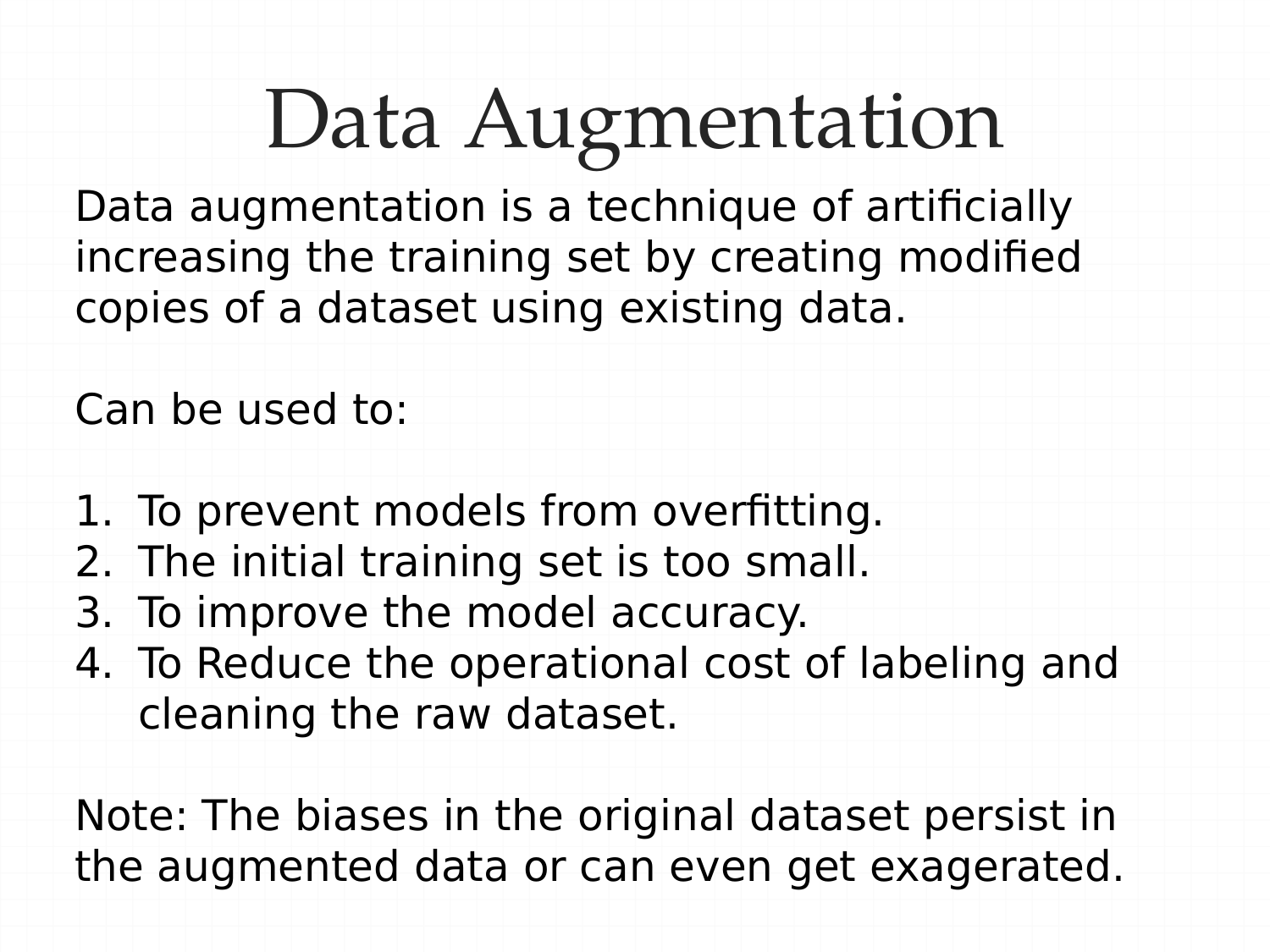

# Data Augmentation
Data augmentation is a technique of artificially increasing the training set by creating modified copies of a dataset using existing data.

Can be used to:

To prevent models from overfitting.
The initial training set is too small.
To improve the model accuracy.
To Reduce the operational cost of labeling and cleaning the raw dataset.

Note: The biases in the original dataset persist in the augmented data or can even get exagerated.